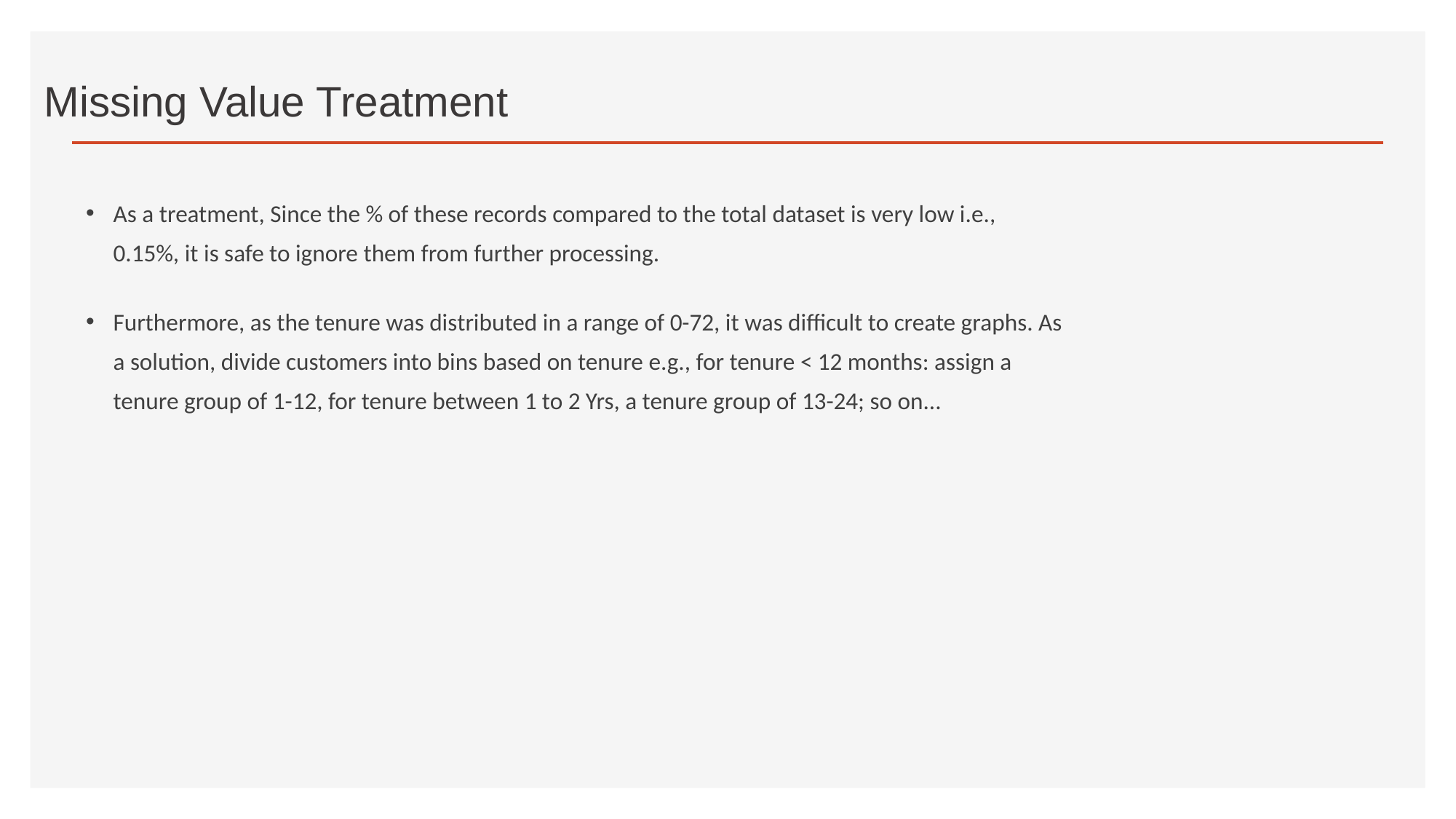

# Missing Value Treatment
As a treatment, Since the % of these records compared to the total dataset is very low i.e., 0.15%, it is safe to ignore them from further processing.
Furthermore, as the tenure was distributed in a range of 0-72, it was difficult to create graphs. As a solution, divide customers into bins based on tenure e.g., for tenure < 12 months: assign a tenure group of 1-12, for tenure between 1 to 2 Yrs, a tenure group of 13-24; so on...